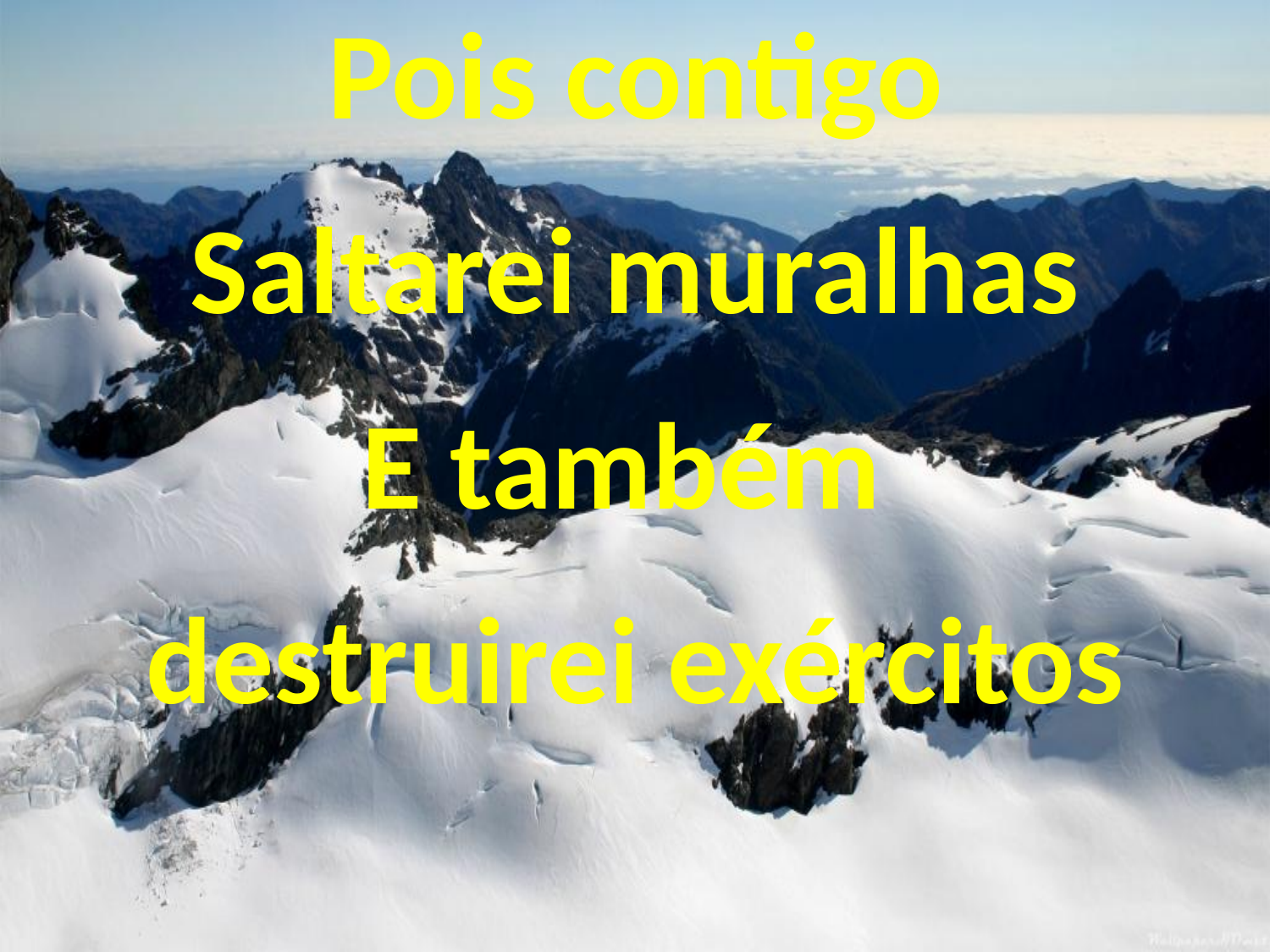

Pois contigo
Saltarei muralhas
E também
destruirei exércitos